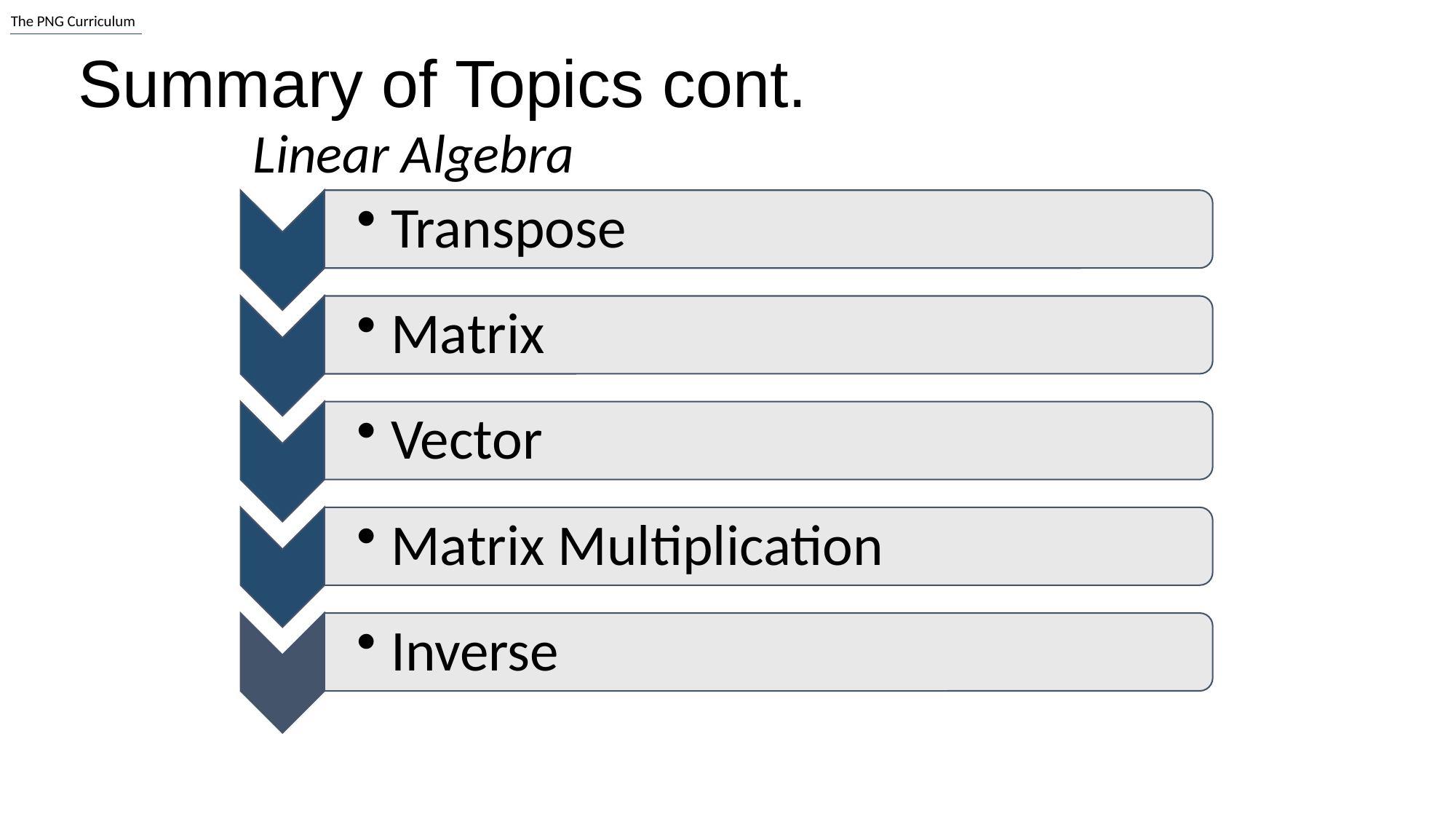

# Summary of Topics cont.
Linear Algebra

Transpose

Matrix

Vector

Matrix Multiplication

Inverse